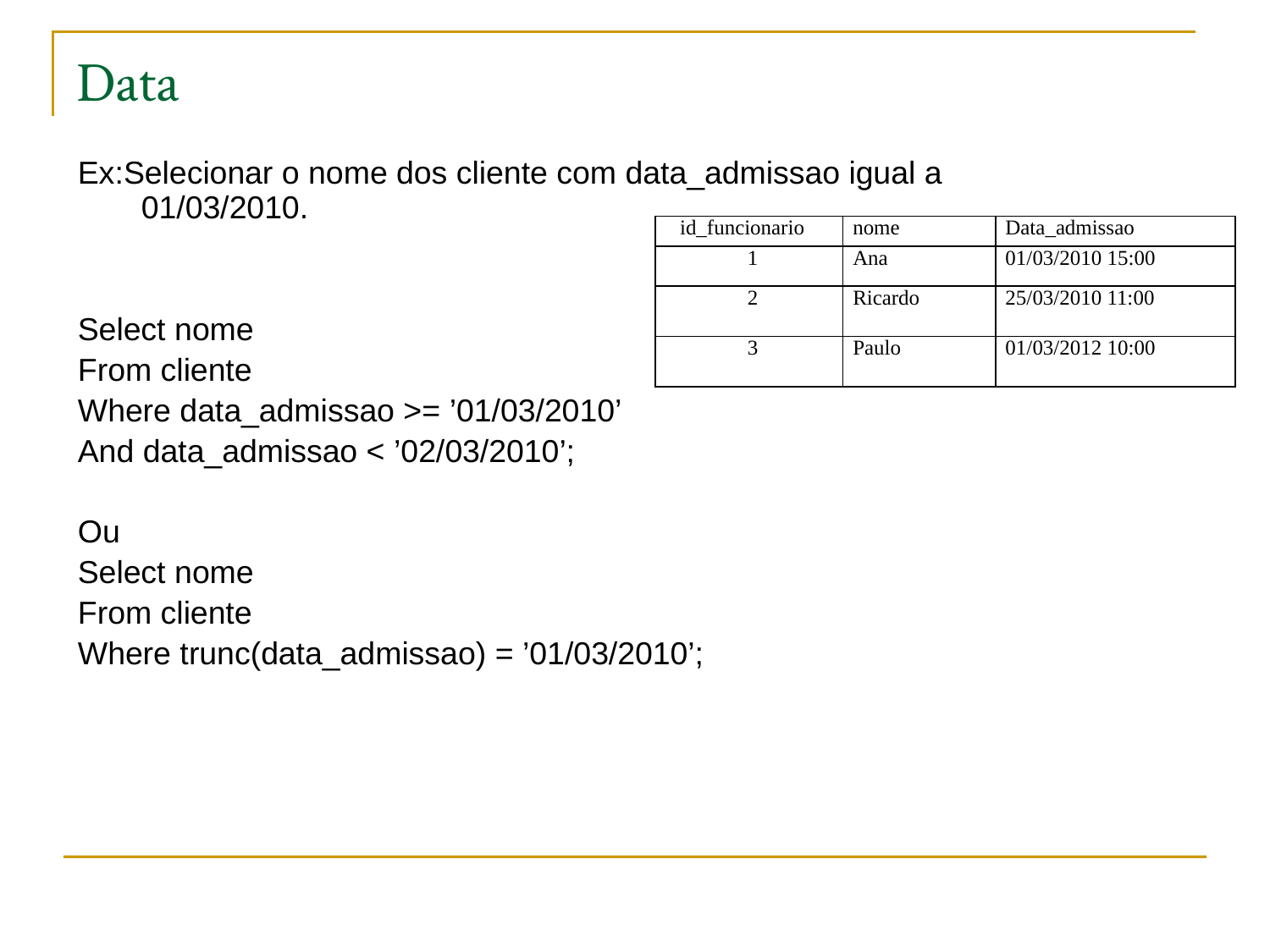

# Data

Ex:Selecionar o nome dos cliente com data_admissao igual a 01/03/2010.

Select nome
From cliente
Where data_admissao >= ’01/03/2010’
And data_admissao < ’02/03/2010’;

Ou
Select nome
From cliente
Where trunc(data_admissao) = ’01/03/2010’;

| id\_funcionario | nome | Data\_admissao |
| --- | --- | --- |
| 1 | Ana | 01/03/2010 15:00 |
| 2 | Ricardo | 25/03/2010 11:00 |
| 3 | Paulo | 01/03/2012 10:00 |